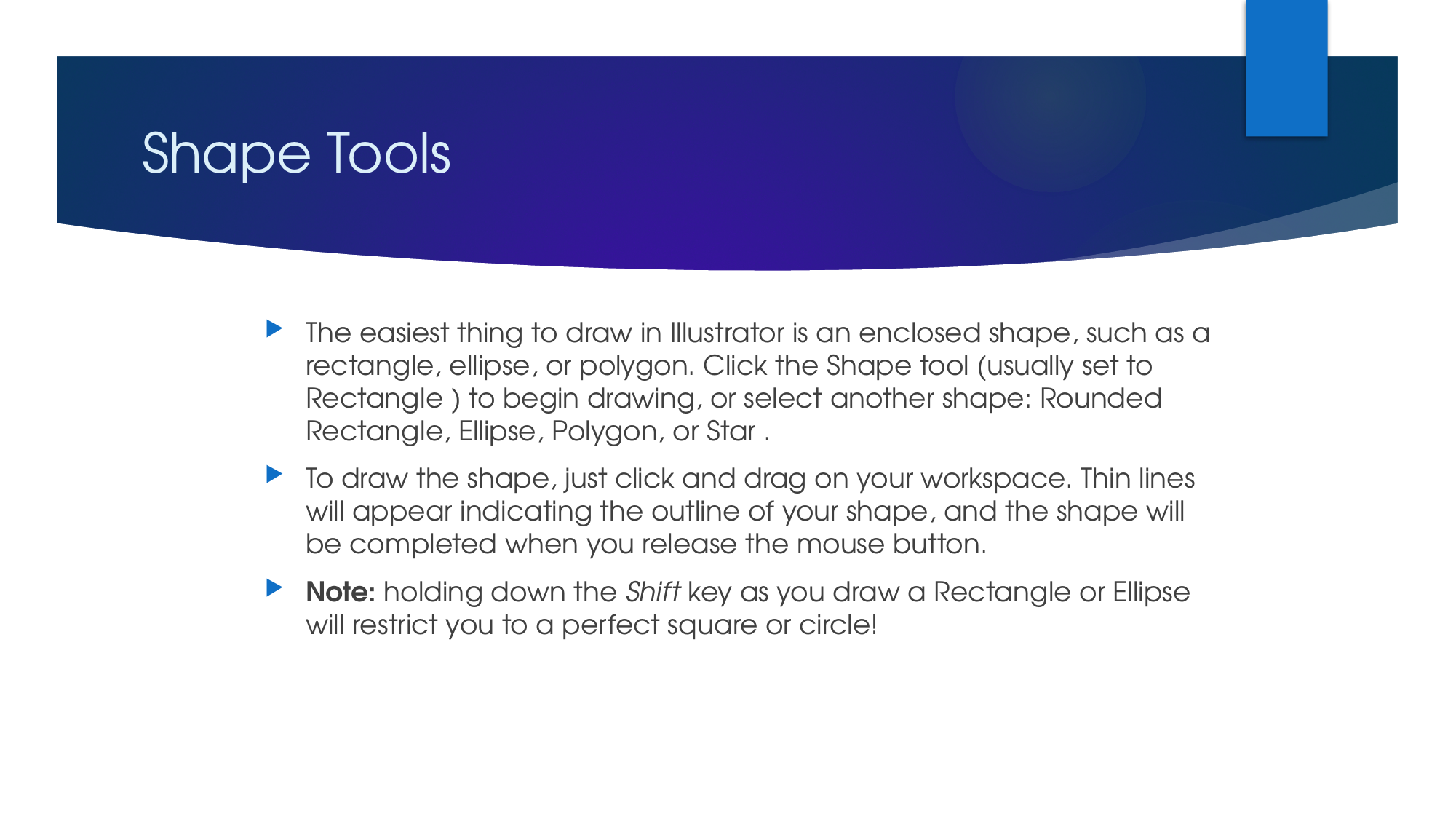

# Shape Tools
The easiest thing to draw in Illustrator is an enclosed shape, such as a rectangle, ellipse, or polygon. Click the Shape tool (usually set to Rectangle ) to begin drawing, or select another shape: Rounded Rectangle, Ellipse, Polygon, or Star .
To draw the shape, just click and drag on your workspace. Thin lines will appear indicating the outline of your shape, and the shape will be completed when you release the mouse button.
Note: holding down the Shift key as you draw a Rectangle or Ellipse will restrict you to a perfect square or circle!